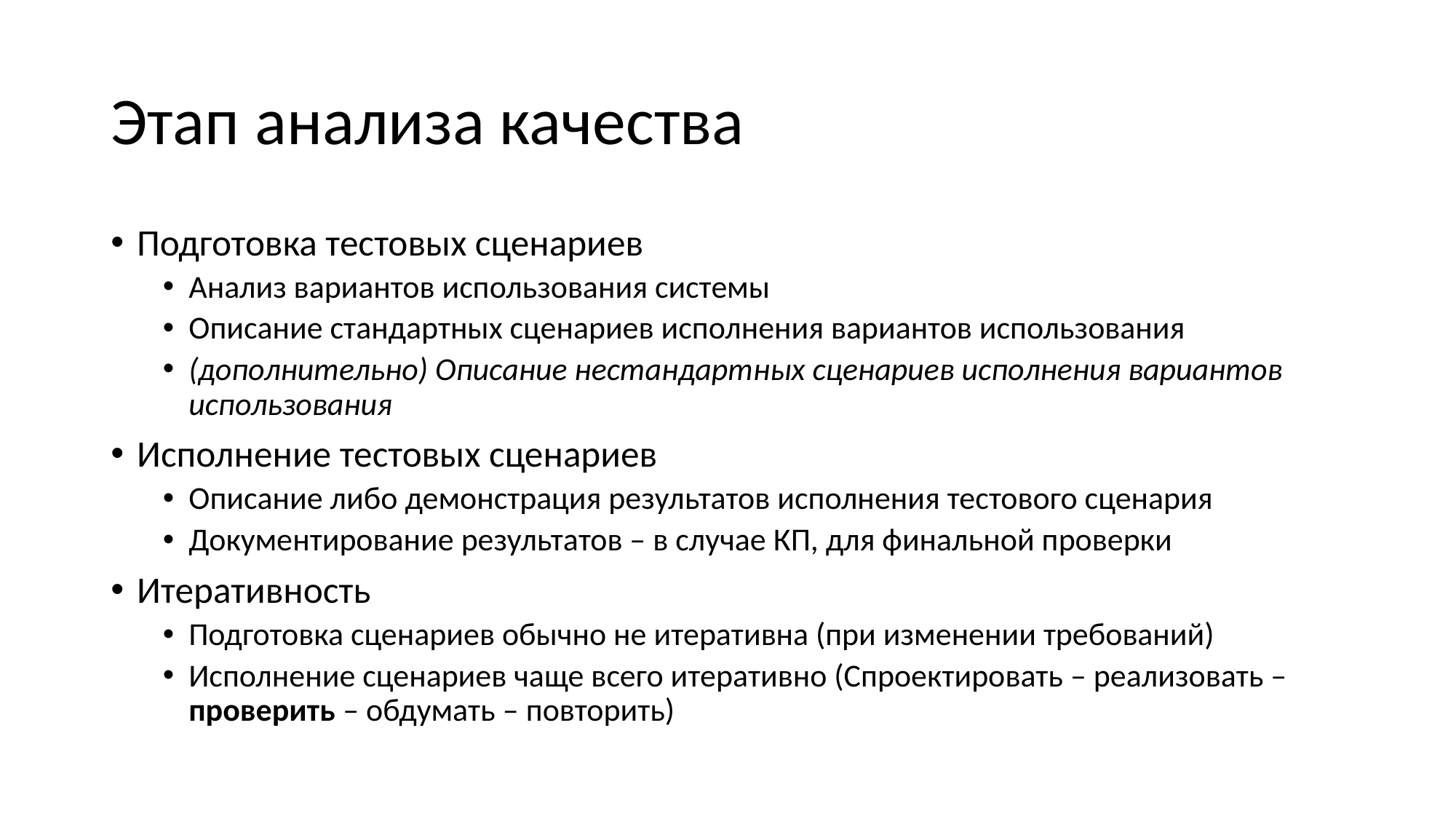

# Этап анализа качества
Подготовка тестовых сценариев
Анализ вариантов использования системы
Описание стандартных сценариев исполнения вариантов использования
(дополнительно) Описание нестандартных сценариев исполнения вариантов использования
Исполнение тестовых сценариев
Описание либо демонстрация результатов исполнения тестового сценария
Документирование результатов – в случае КП, для финальной проверки
Итеративность
Подготовка сценариев обычно не итеративна (при изменении требований)
Исполнение сценариев чаще всего итеративно (Спроектировать – реализовать – проверить – обдумать – повторить)